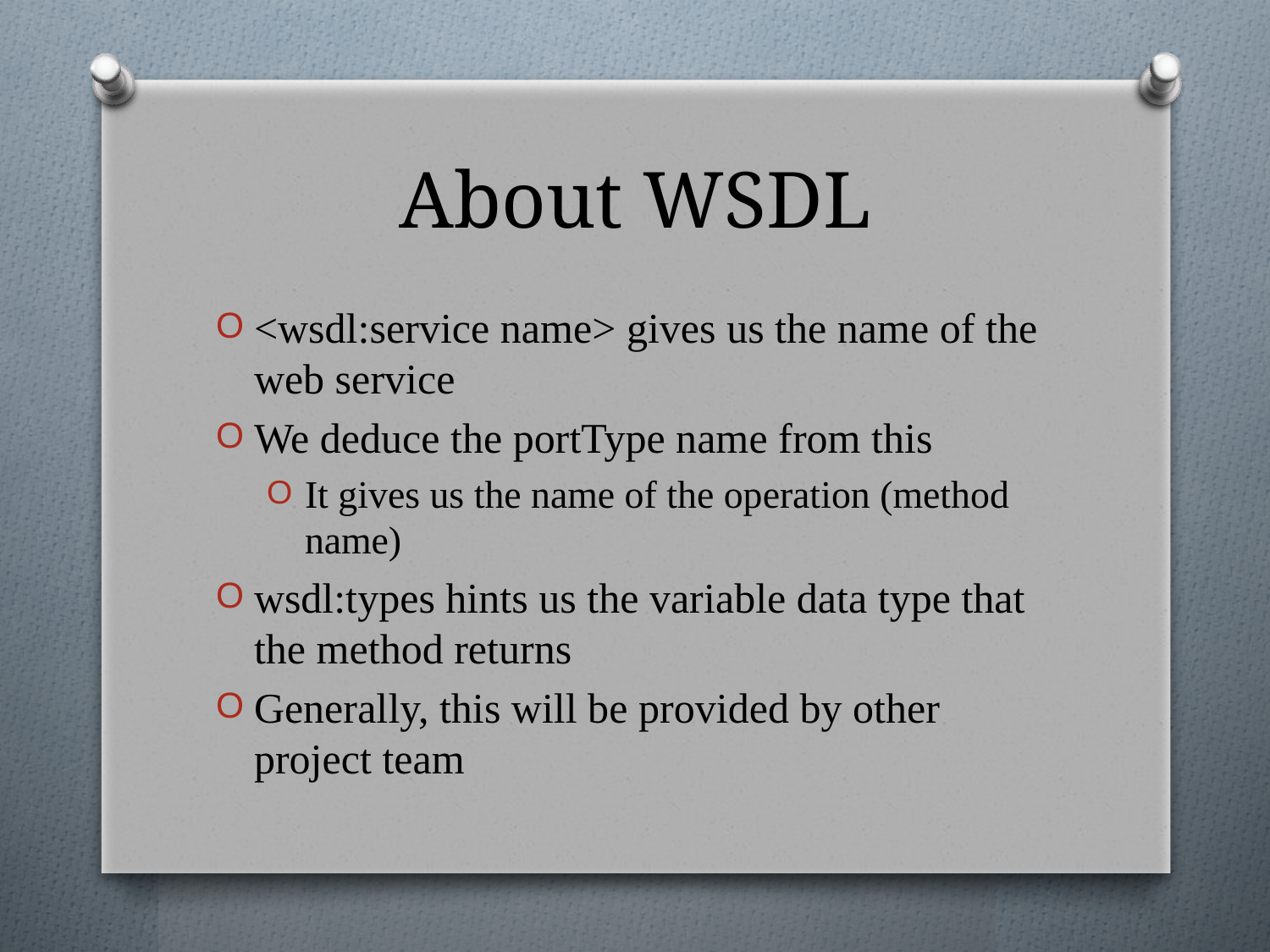

# About WSDL
<wsdl:service name> gives us the name of the web service
We deduce the portType name from this
It gives us the name of the operation (method name)
wsdl:types hints us the variable data type that the method returns
Generally, this will be provided by other project team